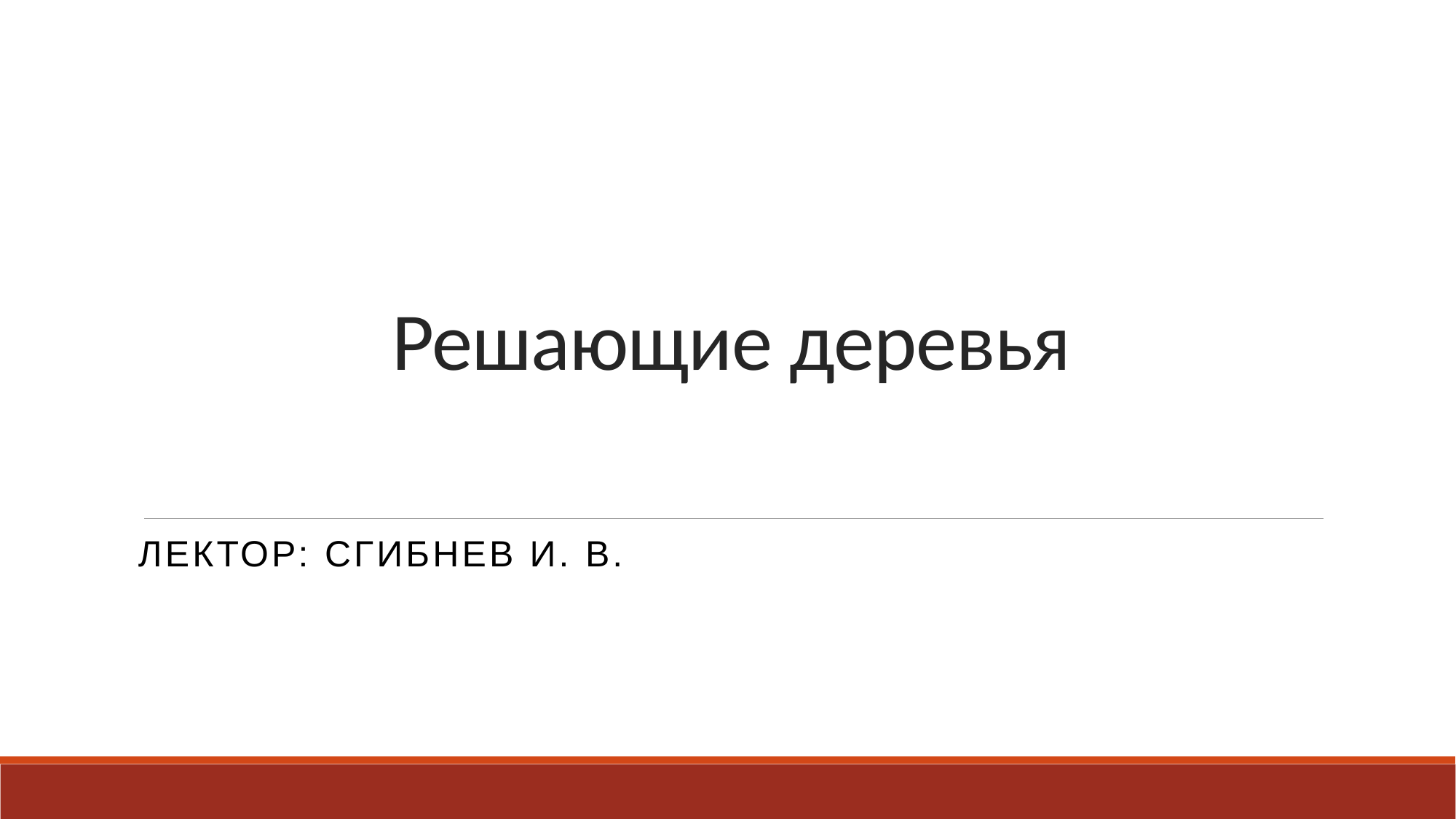

# Решающие деревья
Лектор: сгибнев и. В.